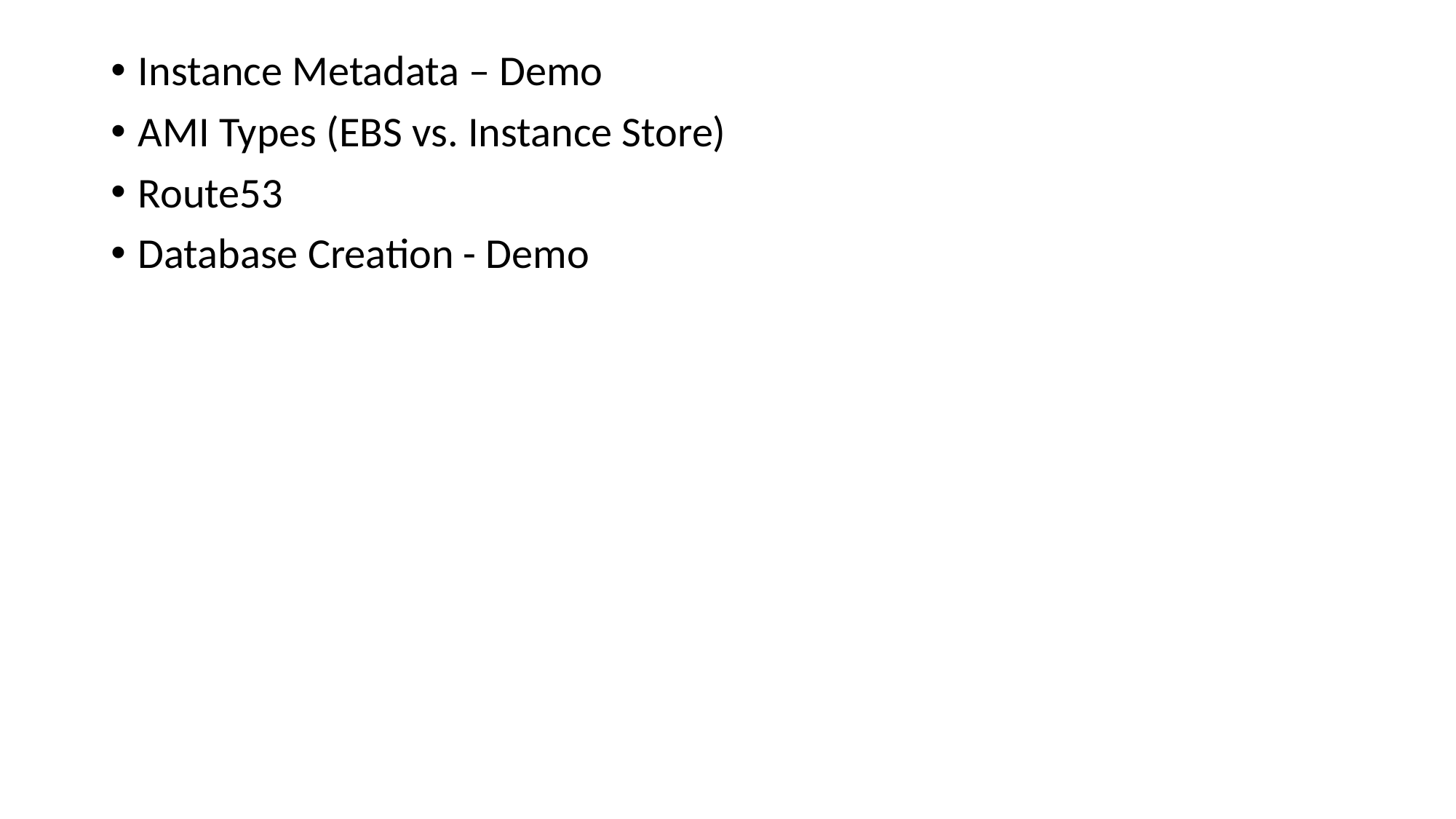

Instance Metadata – Demo
AMI Types (EBS vs. Instance Store)
Route53
Database Creation - Demo